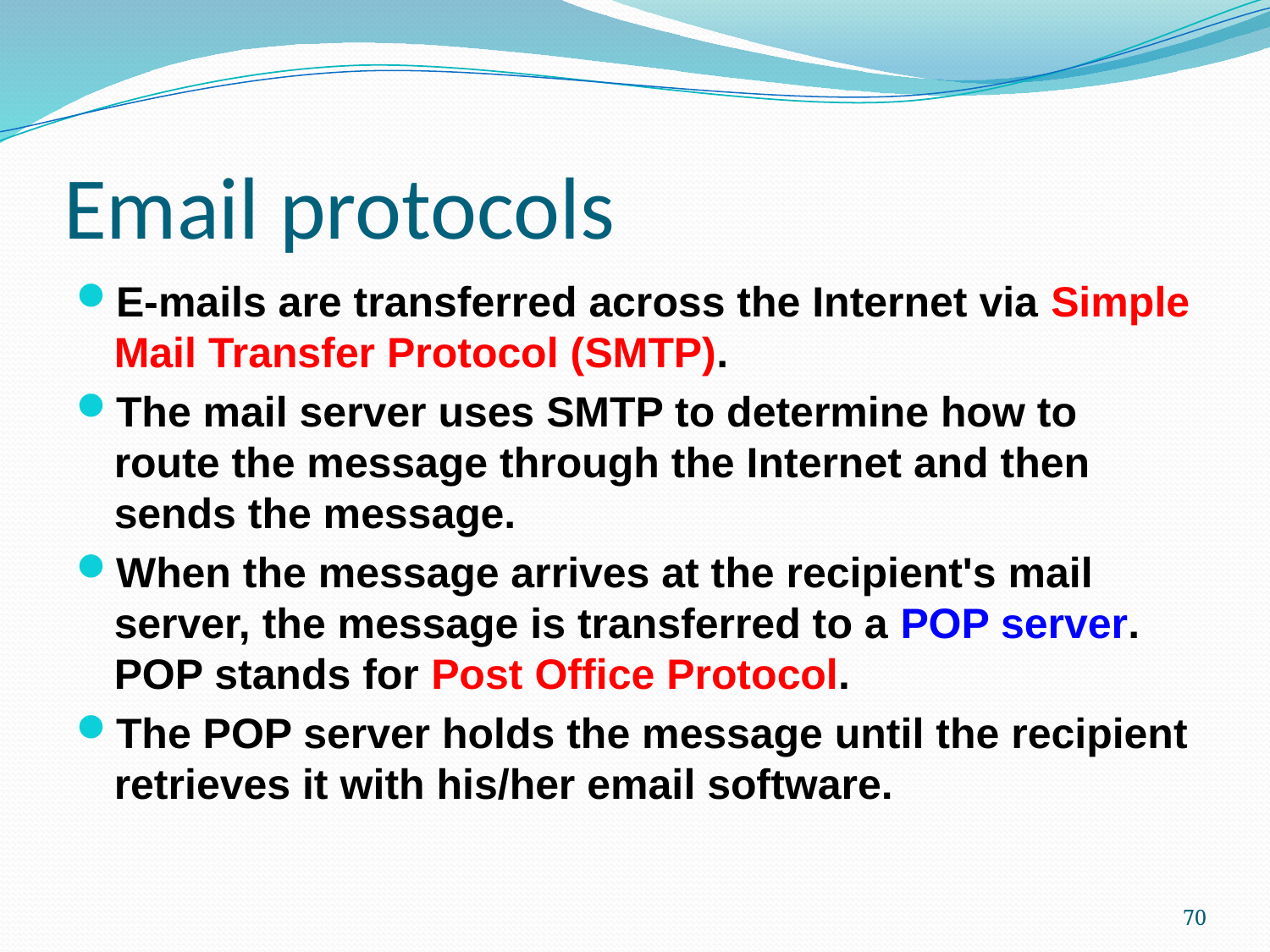

# Email protocols
E-mails are transferred across the Internet via Simple Mail Transfer Protocol (SMTP).
The mail server uses SMTP to determine how to route the message through the Internet and then sends the message.
When the message arrives at the recipient's mail server, the message is transferred to a POP server. POP stands for Post Office Protocol.
The POP server holds the message until the recipient retrieves it with his/her email software.

70